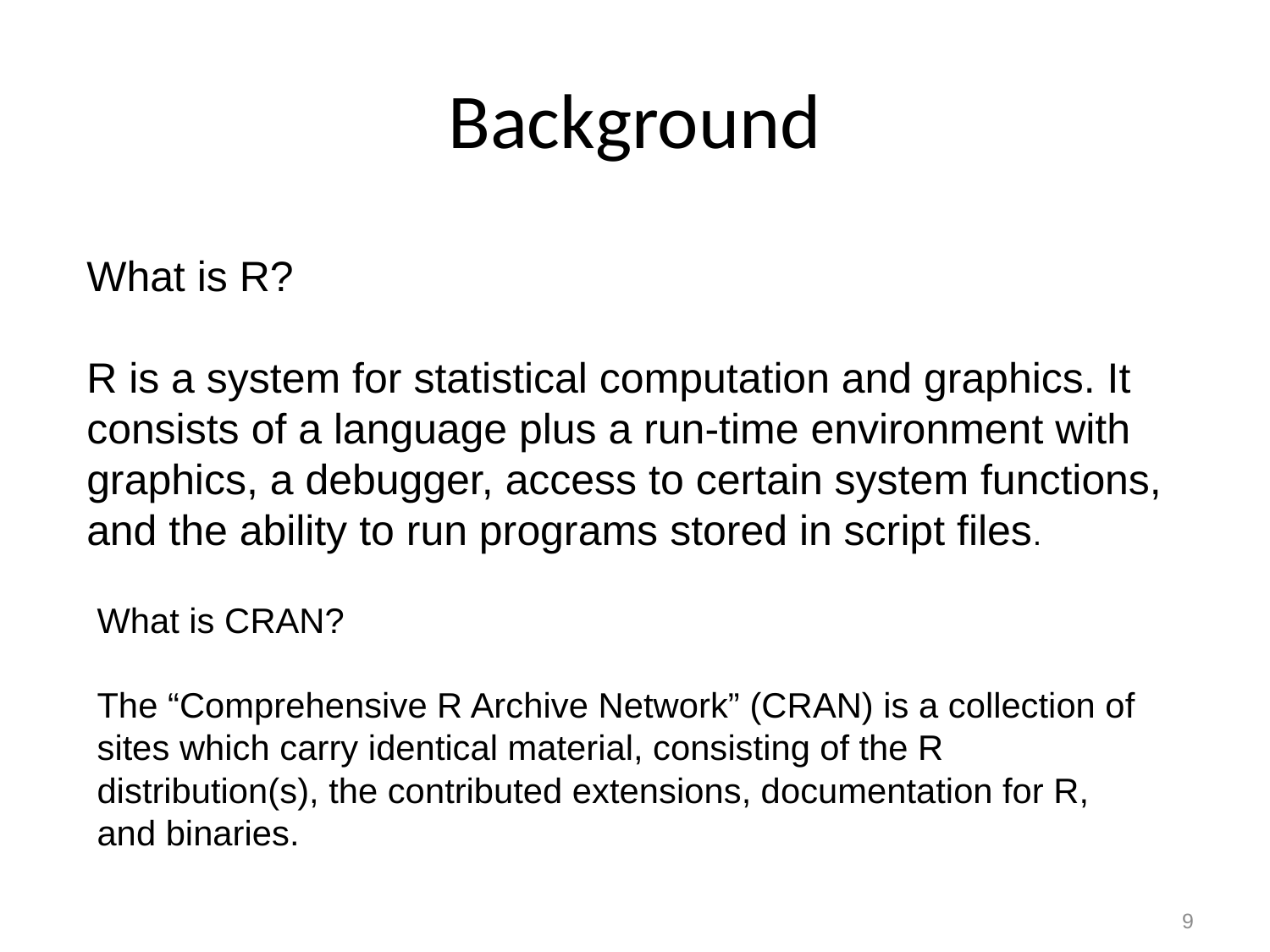

# Background
What is R?

R is a system for statistical computation and graphics. It consists of a language plus a run-time environment with graphics, a debugger, access to certain system functions, and the ability to run programs stored in script files.

What is CRAN?

The “Comprehensive R Archive Network” (CRAN) is a collection of sites which carry identical material, consisting of the R distribution(s), the contributed extensions, documentation for R, and binaries.

9